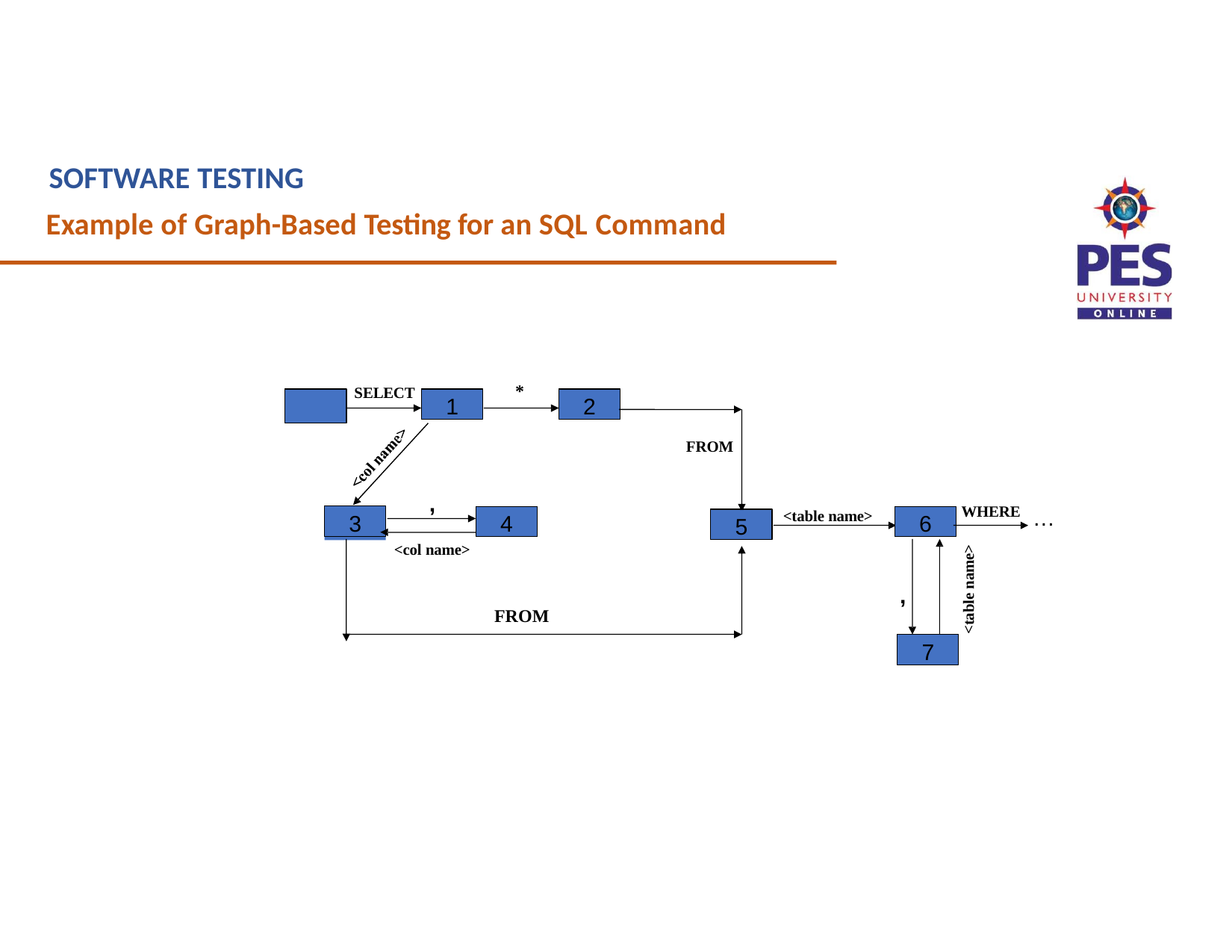

# SOFTWARE TESTING

Example of Graph-Based Testing for an SQL Command

*
SELECT

1
2

FROM
,
WHERE
…
<table name>
3
4
6
5

<col name>

<table name>
,
FROM
7